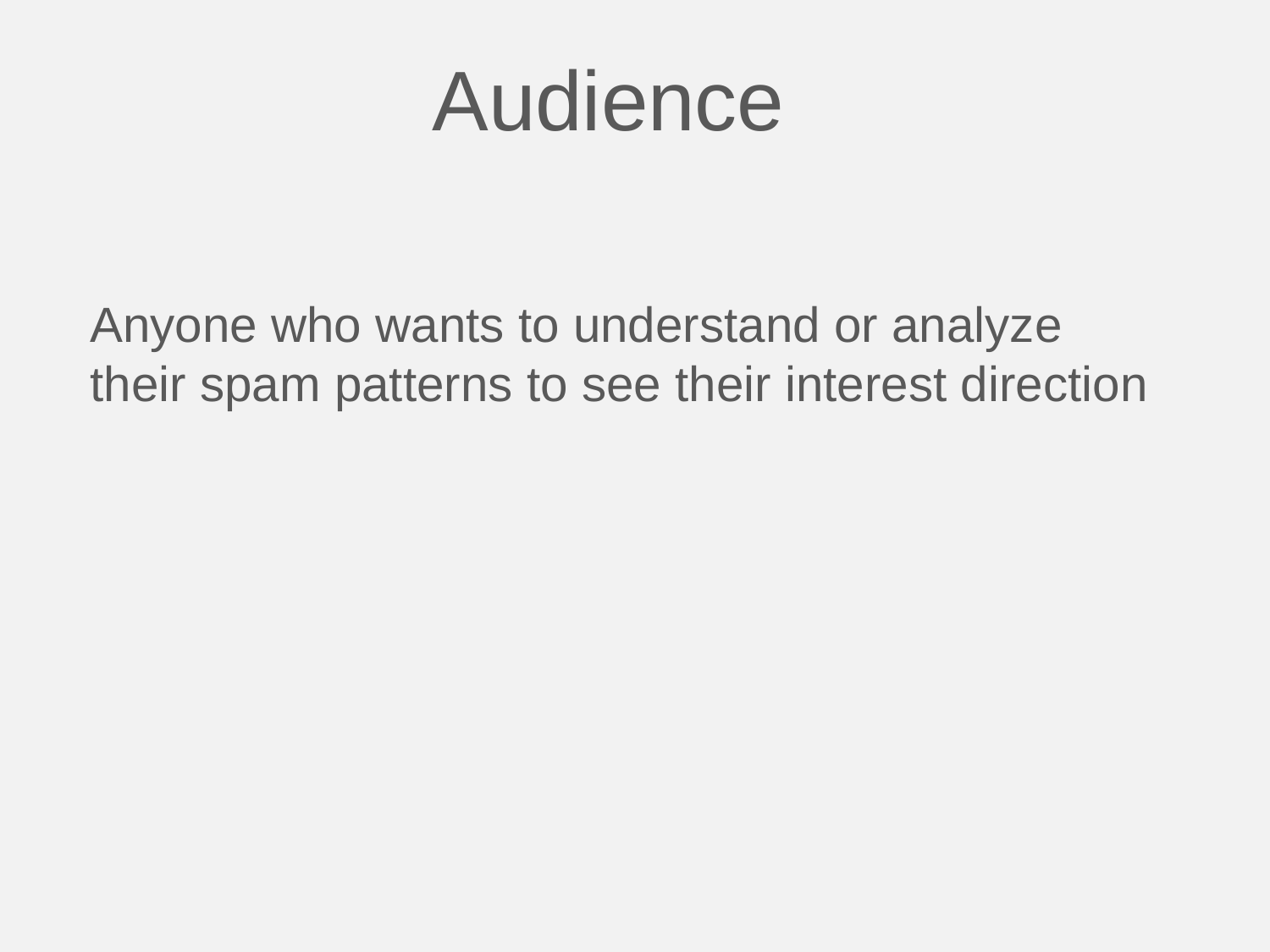

Audience
Anyone who wants to understand or analyze
their spam patterns to see their interest direction